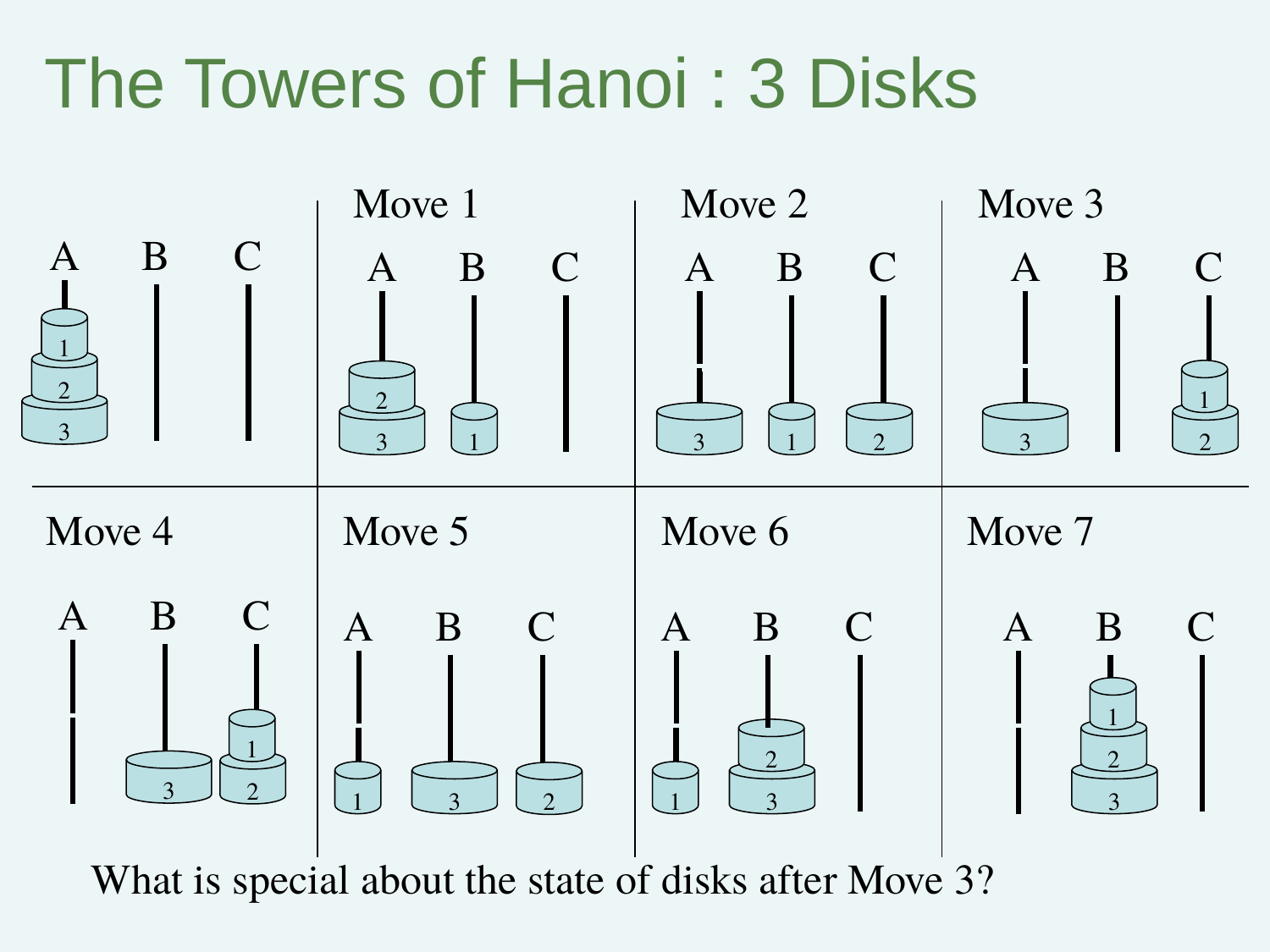

# The Towers of Hanoi : 3 Disks
Move 1
Move 2
Move 3
A
B
C
1
2
3
A
B
C
2
3
1
A
B
C
3
1
2
A
B
C
1
3
2
Move 4
Move 5
Move 6
Move 7
A
B
C
1
3
2
A
B
C
1
3
2
A
B
C
2
1
3
A
B
C
1
2
3
What is special about the state of disks after Move 3?